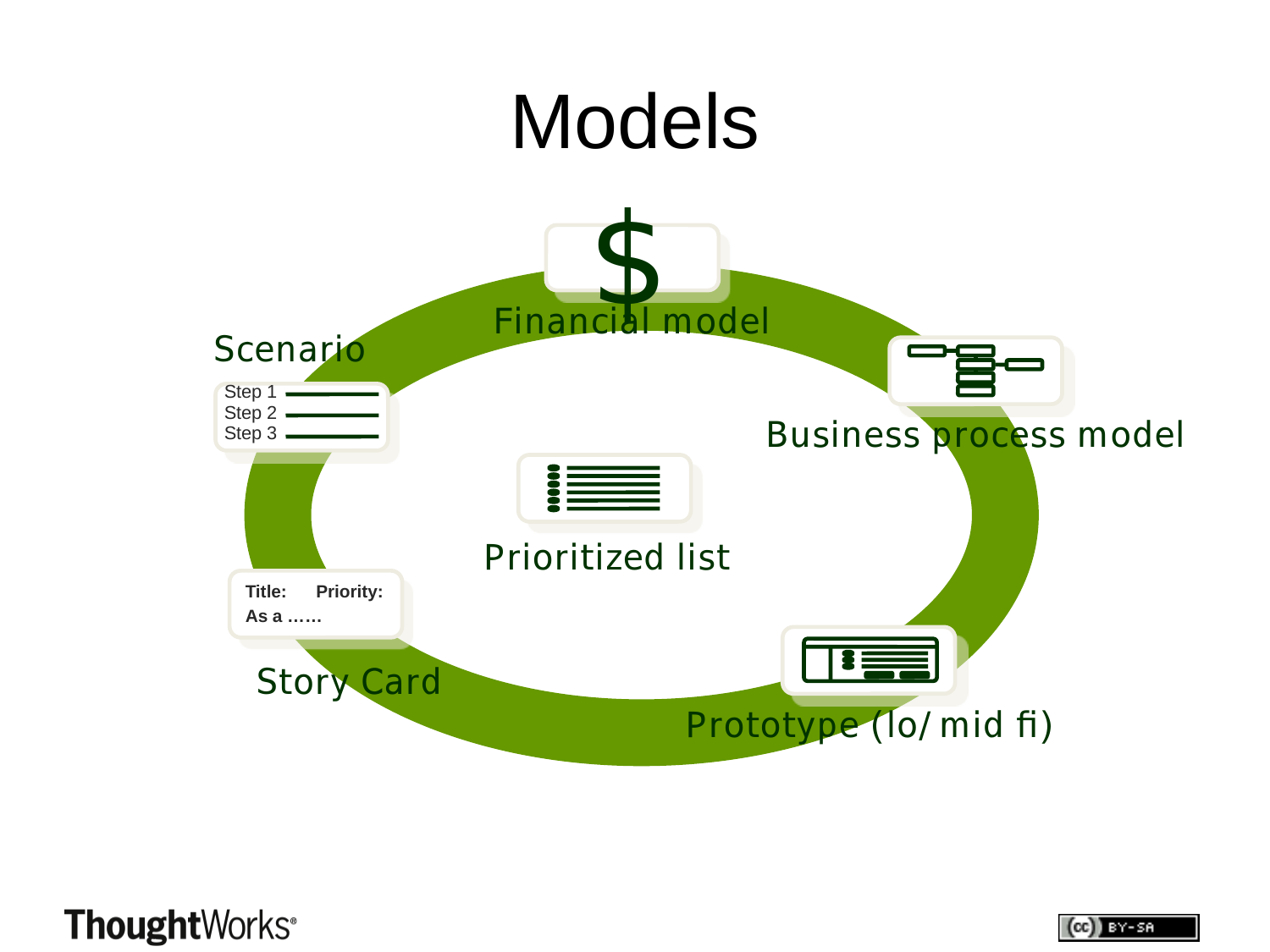

# Models

$

Financial model

Scenario

Business process model
Step 1

Step 2

Step 3

Prioritized list

Title:      Priority:
As a ……

Prototype (lo/mid fi)
Story Card